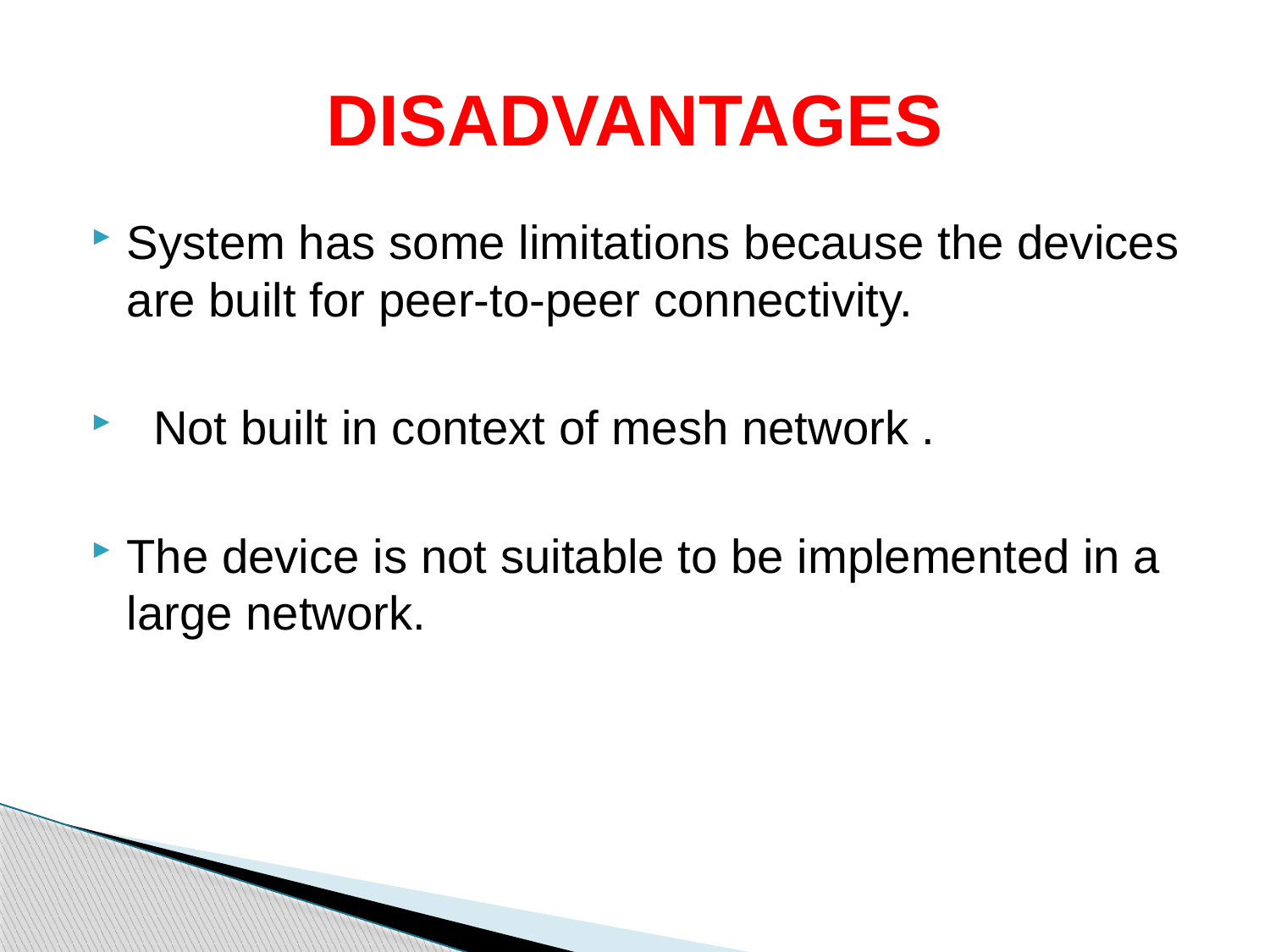

# DISADVANTAGES
System has some limitations because the devices are built for peer-to-peer connectivity.

  Not built in context of mesh network .

The device is not suitable to be implemented in a large network.